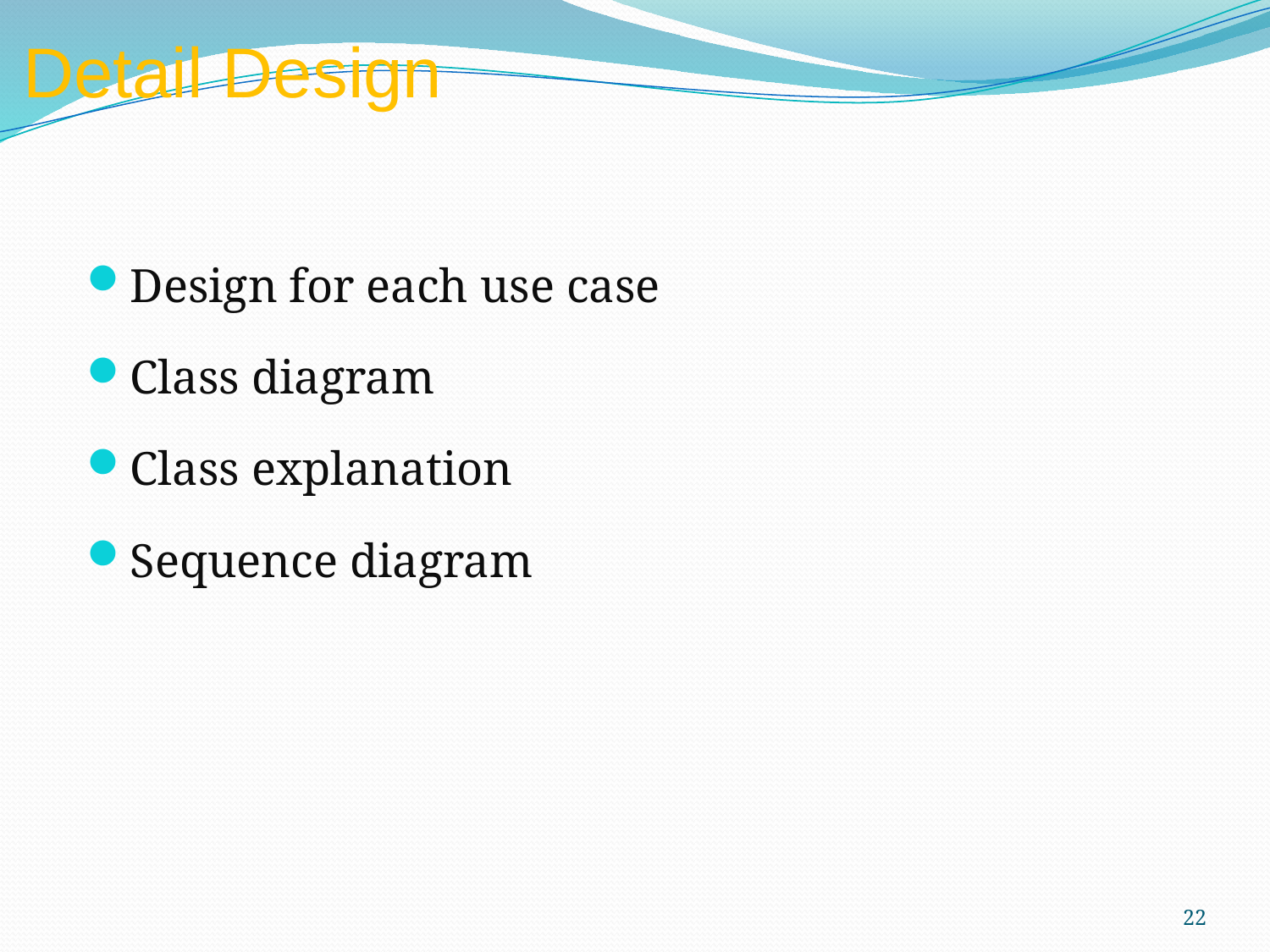

Detail Design

Design for each use case
Class diagram
Class explanation
Sequence diagram
22